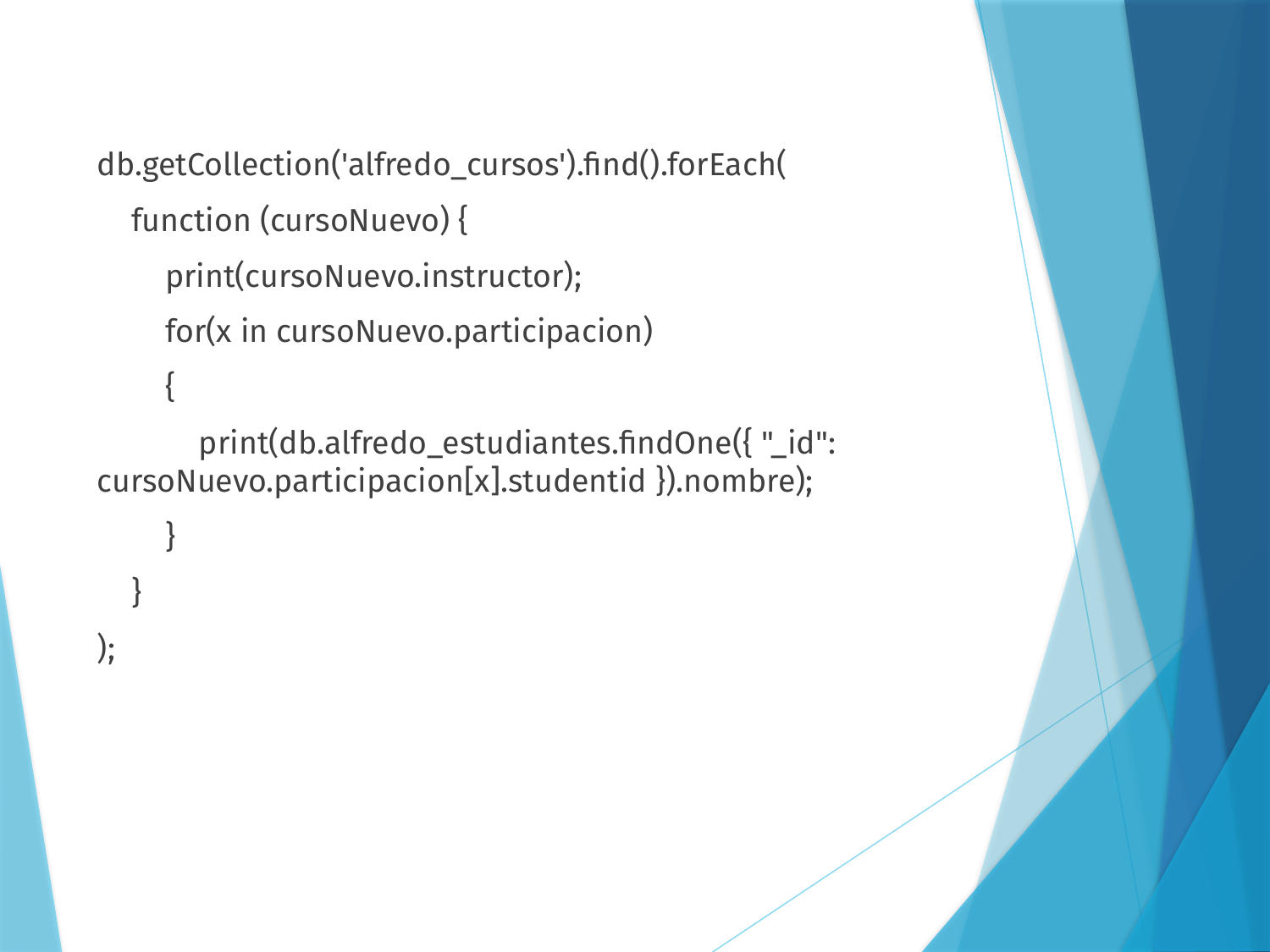

db.getCollection('alfredo_cursos').find().forEach(
    function (cursoNuevo) {
        print(cursoNuevo.instructor);
        for(x in cursoNuevo.participacion)
        {
            print(db.alfredo_estudiantes.findOne({ "_id": cursoNuevo.participacion[x].studentid }).nombre);
        }
    }
);